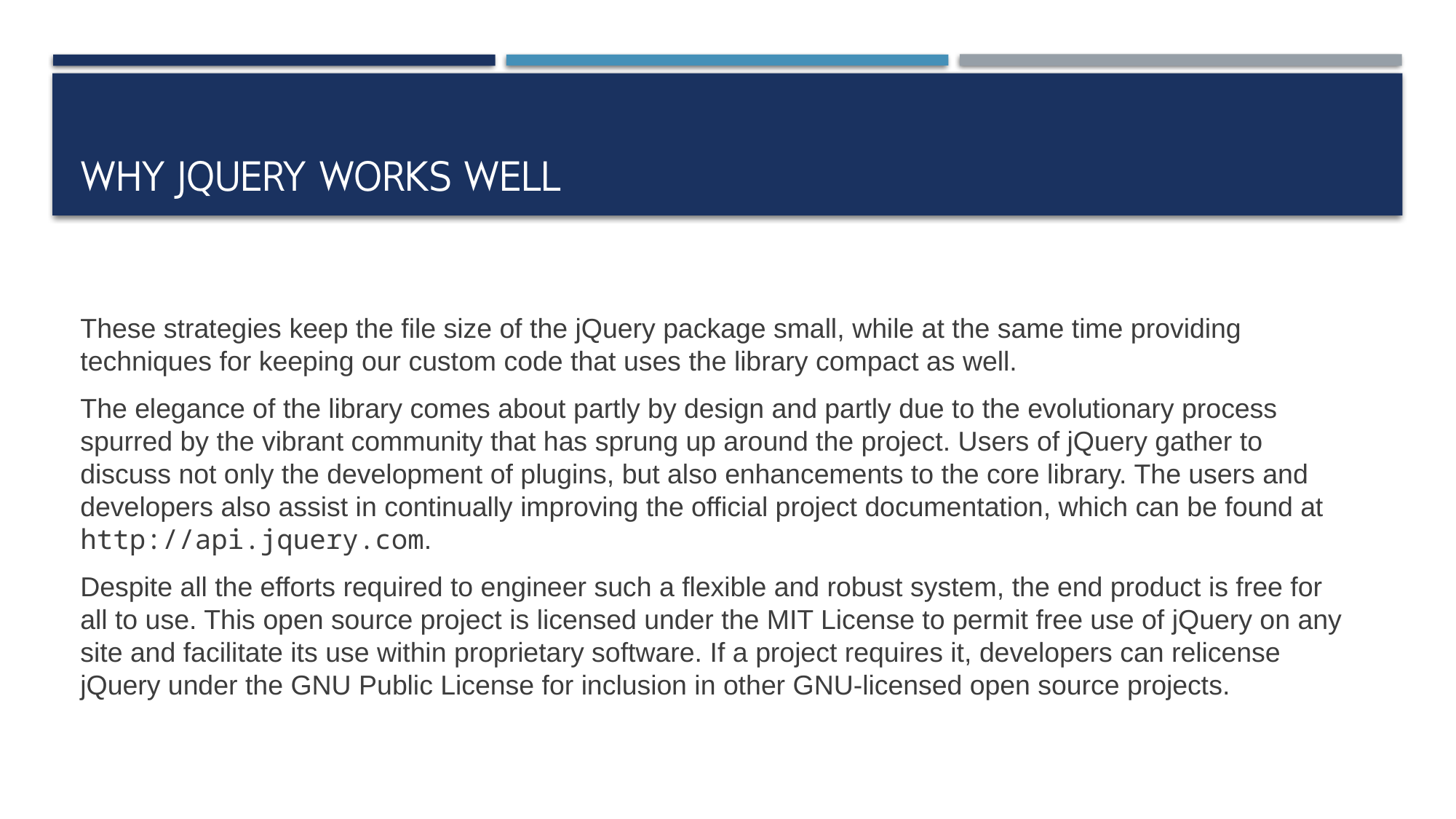

# Why jQuery works well
These strategies keep the file size of the jQuery package small, while at the same time providing techniques for keeping our custom code that uses the library compact as well.
The elegance of the library comes about partly by design and partly due to the evolutionary process spurred by the vibrant community that has sprung up around the project. Users of jQuery gather to discuss not only the development of plugins, but also enhancements to the core library. The users and developers also assist in continually improving the official project documentation, which can be found at http://api.jquery.com.
Despite all the efforts required to engineer such a flexible and robust system, the end product is free for all to use. This open source project is licensed under the MIT License to permit free use of jQuery on any site and facilitate its use within proprietary software. If a project requires it, developers can relicense jQuery under the GNU Public License for inclusion in other GNU-licensed open source projects.